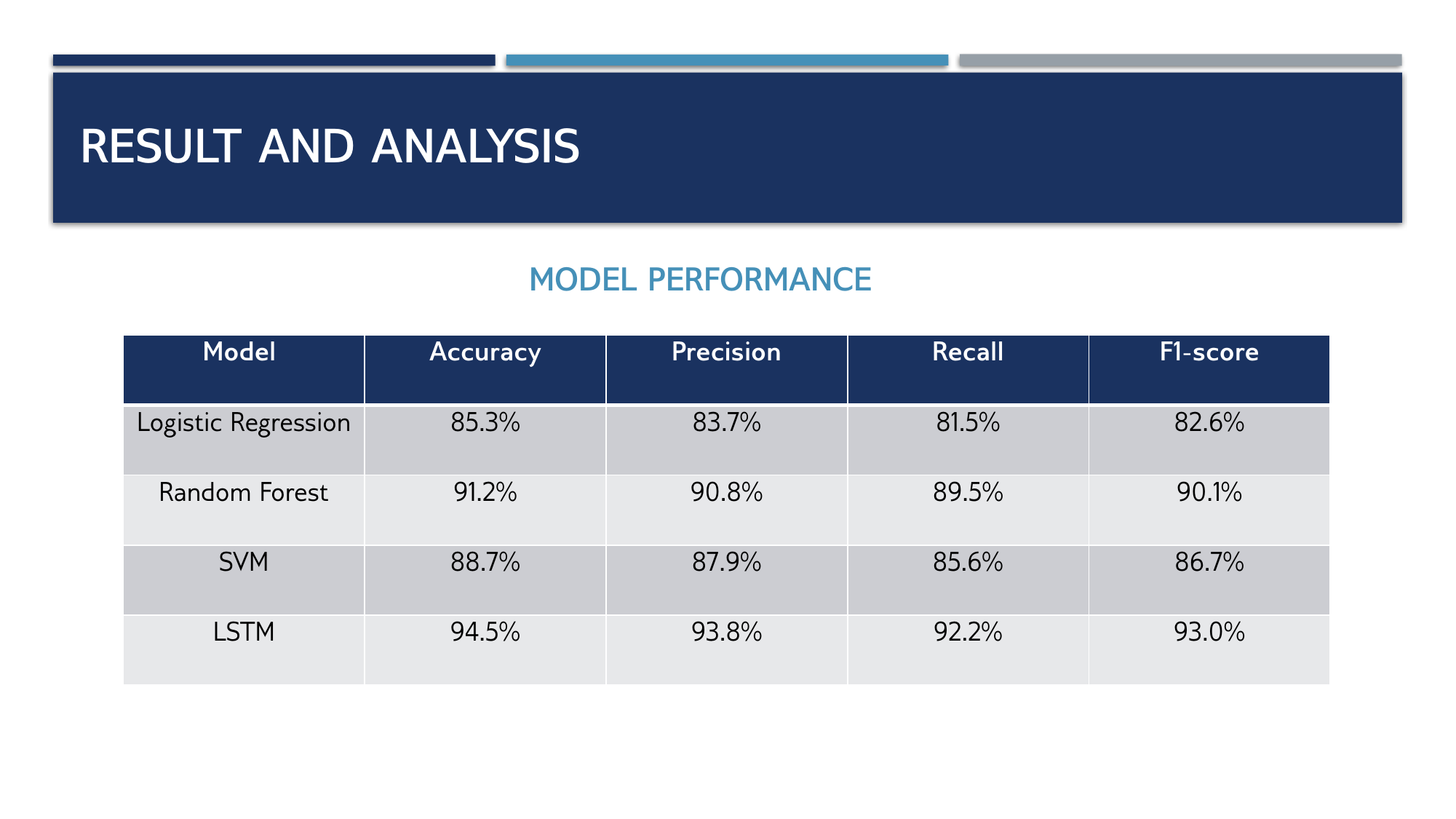

# RESULT AND ANALYSIS
MODEL PERFORMANCE
| Model | Accuracy | Precision | Recall | F1-score |
| --- | --- | --- | --- | --- |
| Logistic Regression | 85.3% | 83.7% | 81.5% | 82.6% |
| Random Forest | 91.2% | 90.8% | 89.5% | 90.1% |
| SVM | 88.7% | 87.9% | 85.6% | 86.7% |
| LSTM | 94.5% | 93.8% | 92.2% | 93.0% |